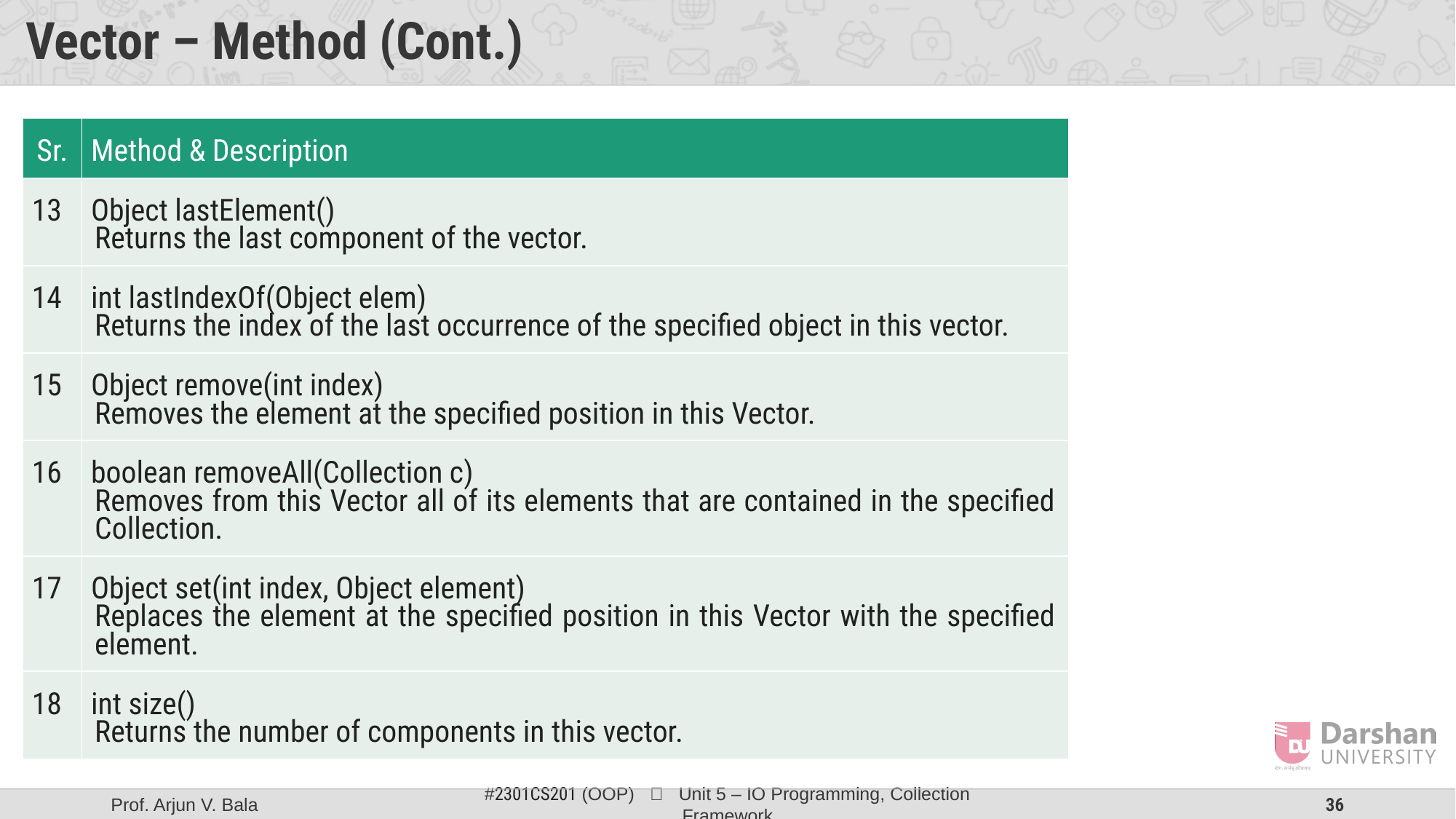

# Vector – Method (Cont.)
| Sr. | Method & Description |
| --- | --- |
| 13 | Object lastElement() Returns the last component of the vector. |
| 14 | int lastIndexOf(Object elem) Returns the index of the last occurrence of the specified object in this vector. |
| 15 | Object remove(int index) Removes the element at the specified position in this Vector. |
| 16 | boolean removeAll(Collection c) Removes from this Vector all of its elements that are contained in the specified Collection. |
| 17 | Object set(int index, Object element) Replaces the element at the specified position in this Vector with the specified element. |
| 18 | int size() Returns the number of components in this vector. |